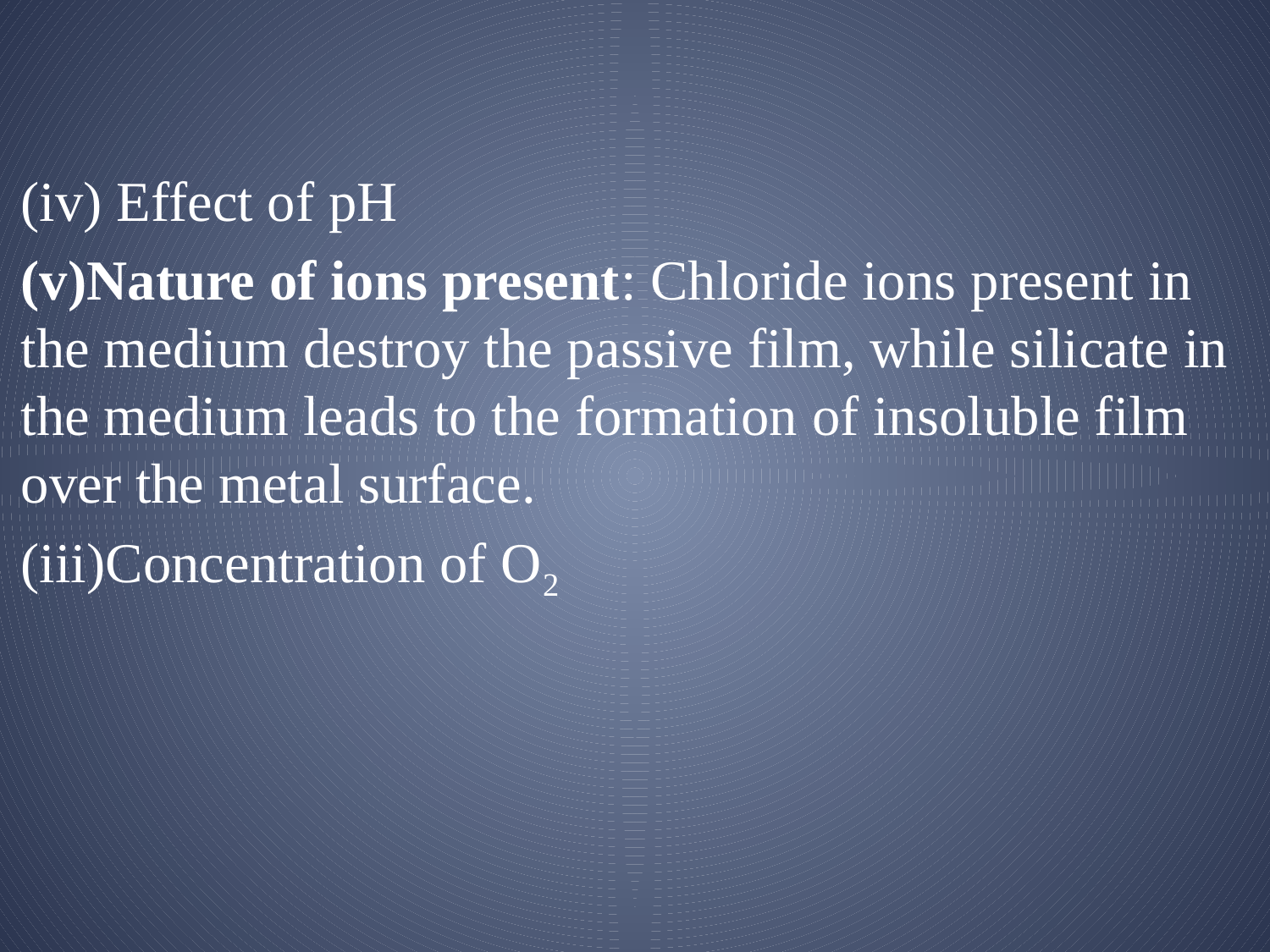

(iv) Effect of pH
(v)Nature of ions present: Chloride ions present in the medium destroy the passive film, while silicate in the medium leads to the formation of insoluble film over the metal surface.
Concentration of O2